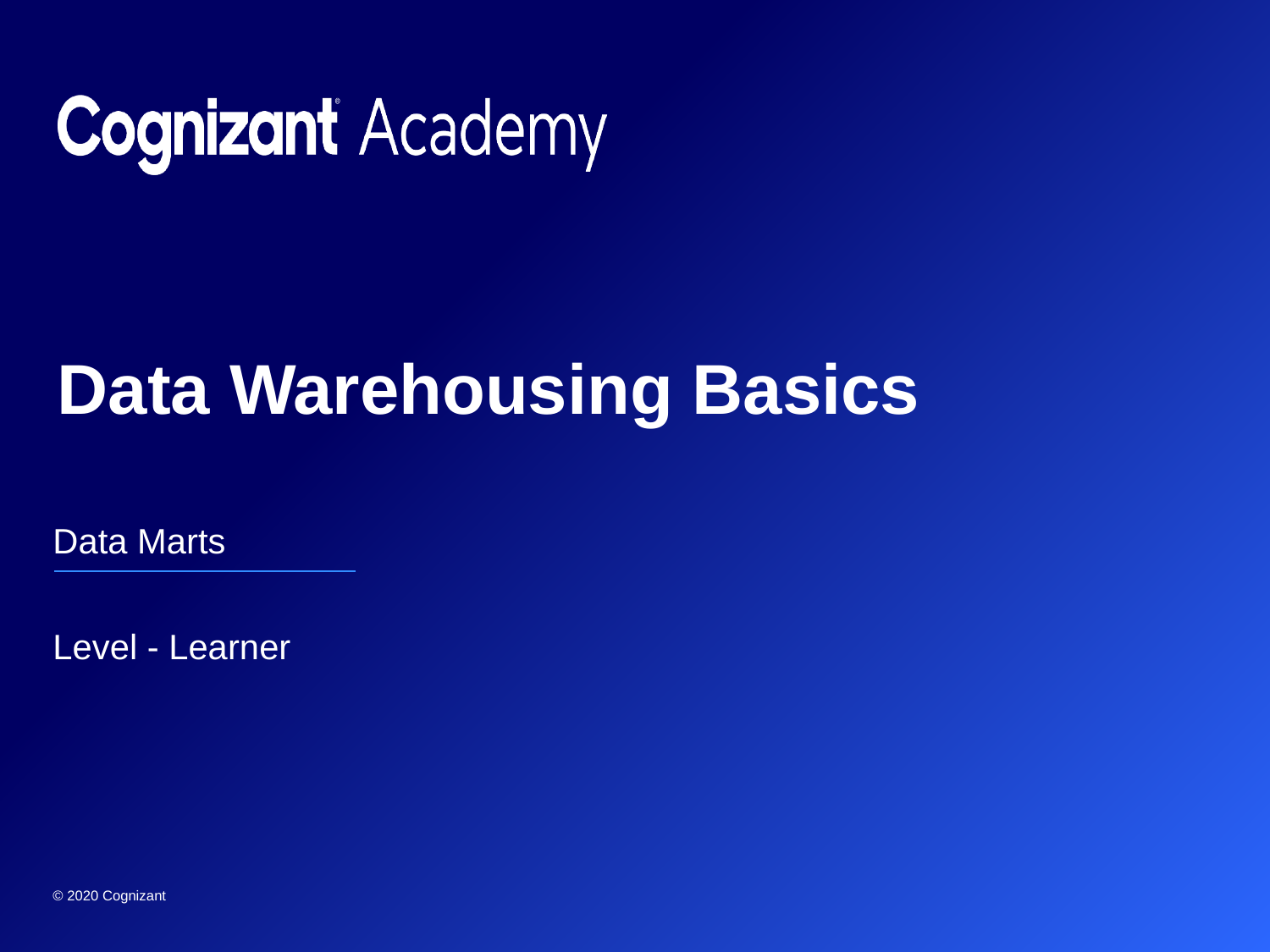

# Data Warehousing Basics
Data Marts

Level - Learner
© 2020 Cognizant